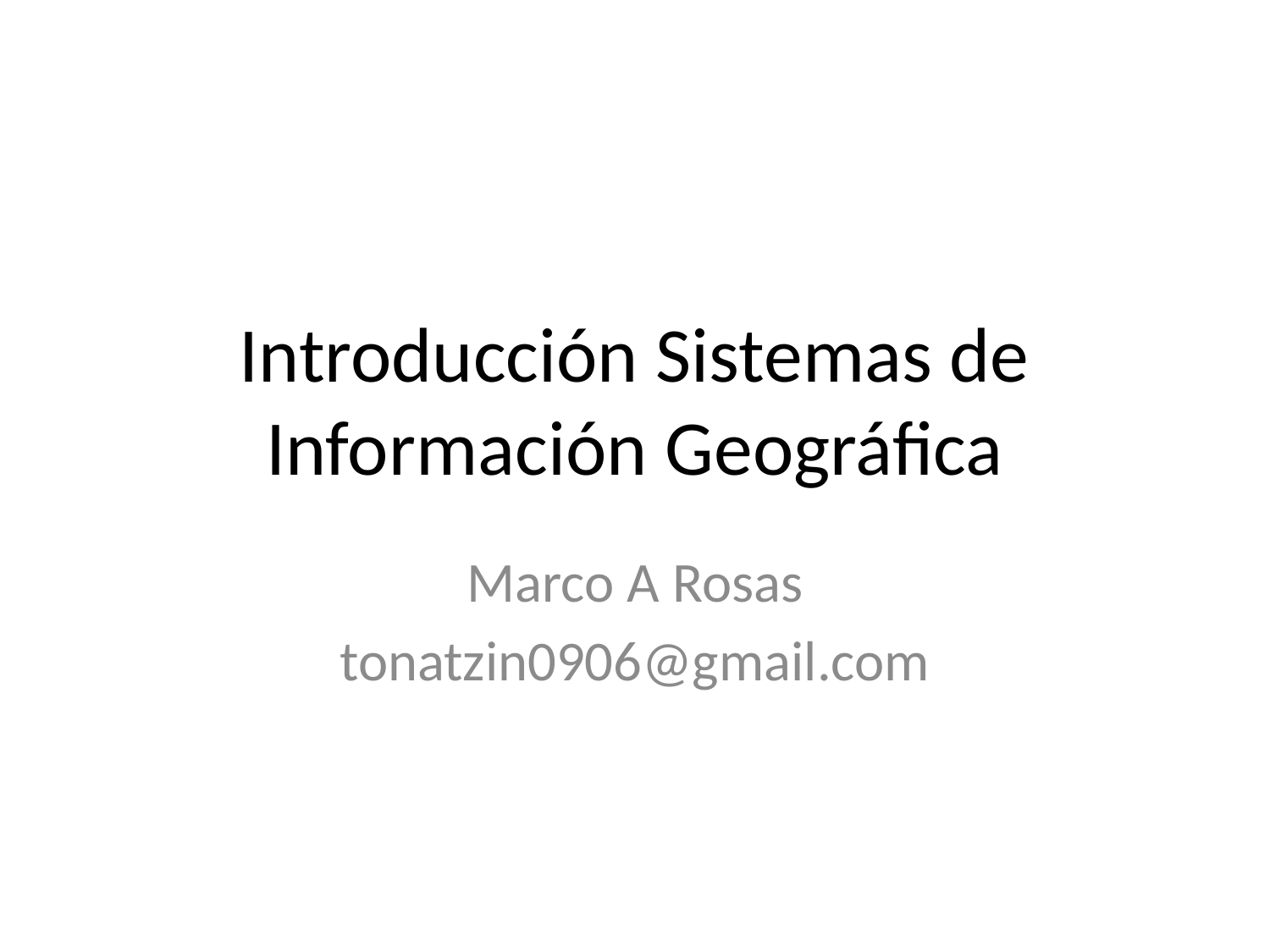

# Introducción Sistemas de Información Geográfica
Marco A Rosas
tonatzin0906@gmail.com